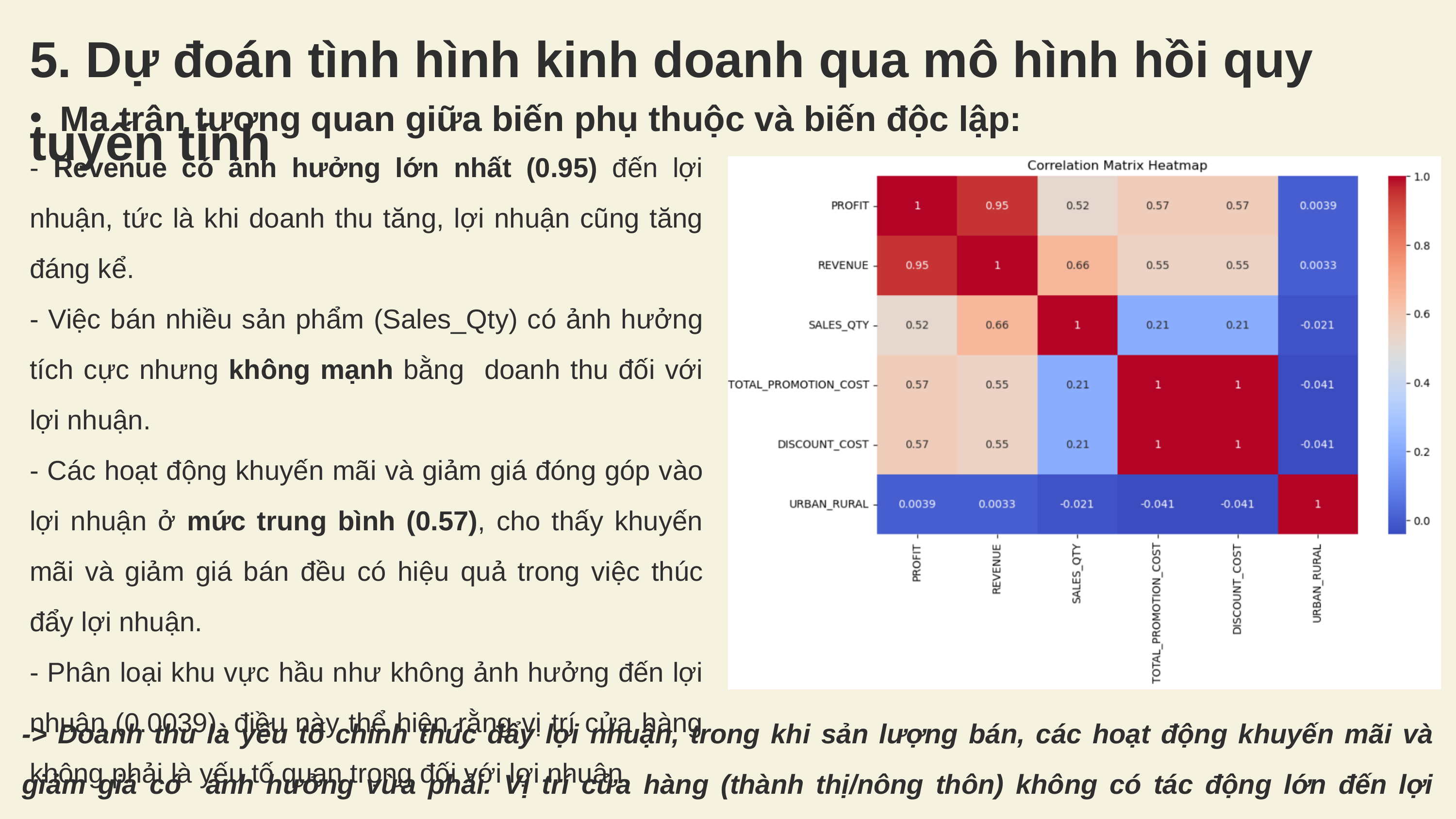

5. Dự đoán tình hình kinh doanh qua mô hình hồi quy tuyến tính
Ma trận tương quan giữa biến phụ thuộc và biến độc lập:
- Revenue có ảnh hưởng lớn nhất (0.95) đến lợi nhuận, tức là khi doanh thu tăng, lợi nhuận cũng tăng đáng kể.
- Việc bán nhiều sản phẩm (Sales_Qty) có ảnh hưởng tích cực nhưng không mạnh bằng  doanh thu đối với lợi nhuận.
- Các hoạt động khuyến mãi và giảm giá đóng góp vào lợi nhuận ở mức trung bình (0.57), cho thấy khuyến mãi và giảm giá bán đều có hiệu quả trong việc thúc đẩy lợi nhuận.
- Phân loại khu vực hầu như không ảnh hưởng đến lợi nhuận (0.0039), điều này thể hiện rằng vị trí cửa hàng không phải là yếu tố quan trọng đối với lợi nhuận.

-> Doanh thu là yếu tố chính thúc đẩy lợi nhuận, trong khi sản lượng bán, các hoạt động khuyến mãi và giảm giá có  ảnh hưởng vừa phải. Vị trí cửa hàng (thành thị/nông thôn) không có tác động lớn đến lợi nhuận.